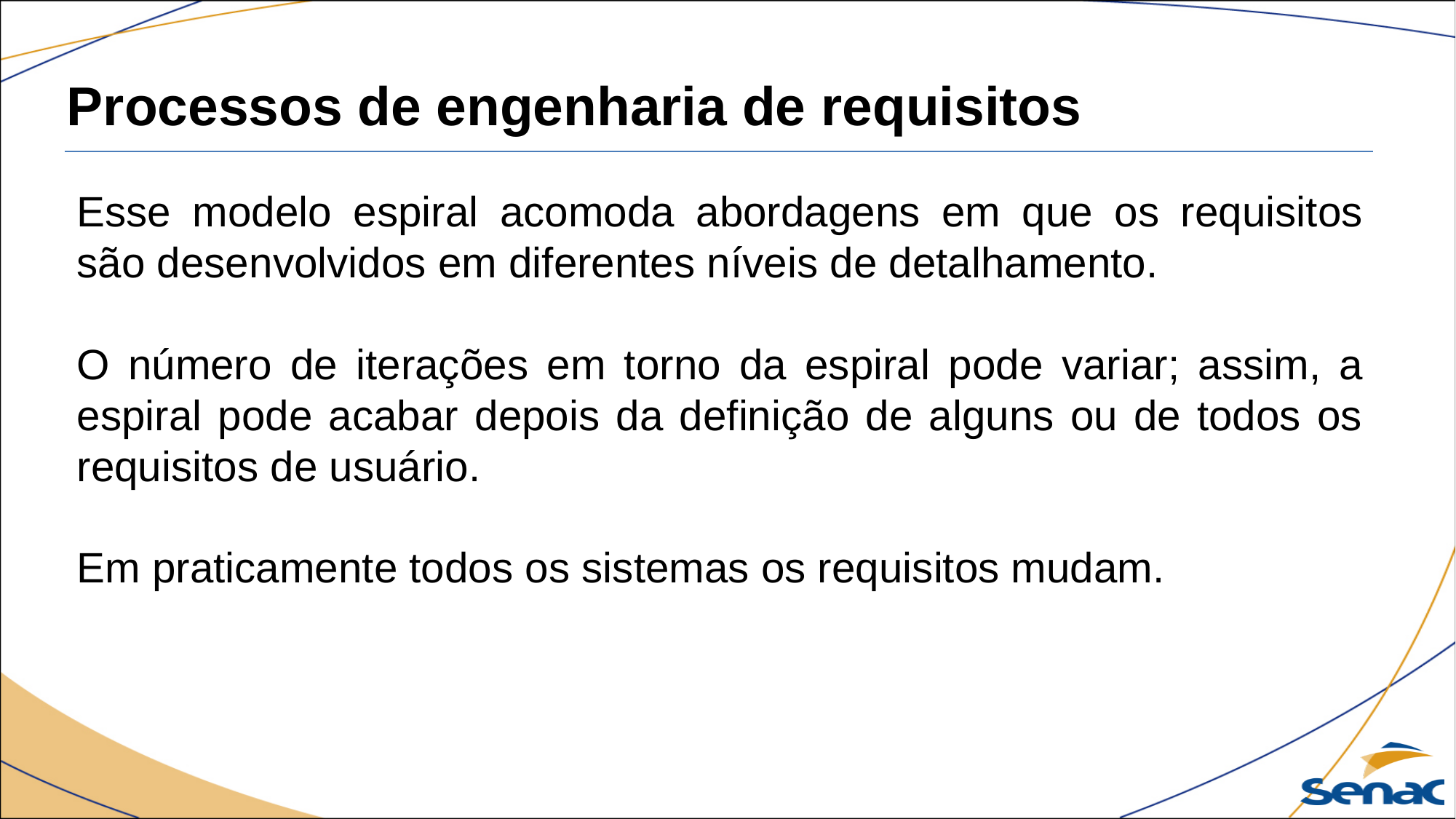

Processos de engenharia de requisitos
Esse modelo espiral acomoda abordagens em que os requisitos são desenvolvidos em diferentes níveis de detalhamento.

O número de iterações em torno da espiral pode variar; assim, a espiral pode acabar depois da definição de alguns ou de todos os requisitos de usuário.

Em praticamente todos os sistemas os requisitos mudam.